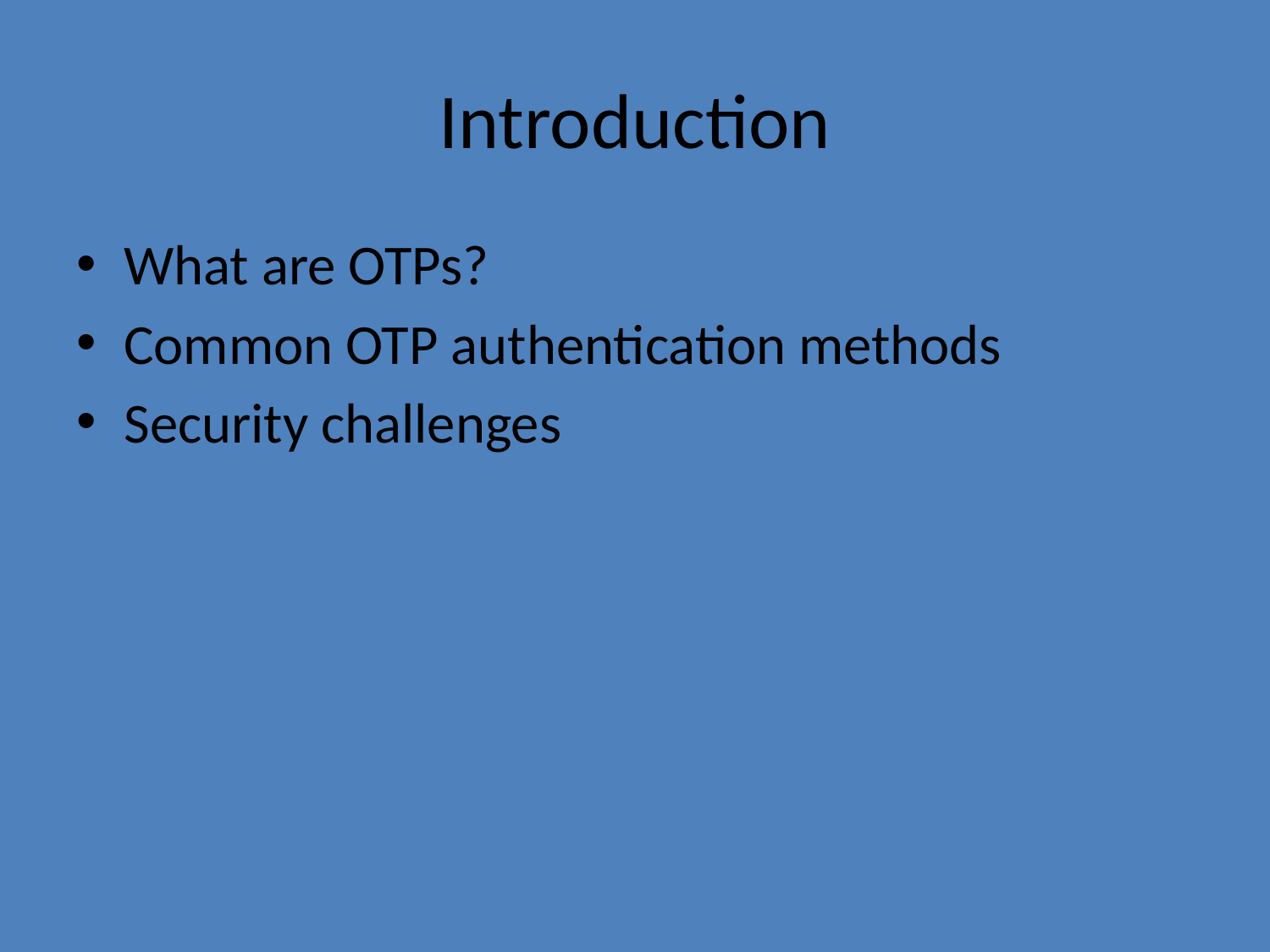

# Introduction
What are OTPs?
Common OTP authentication methods
Security challenges